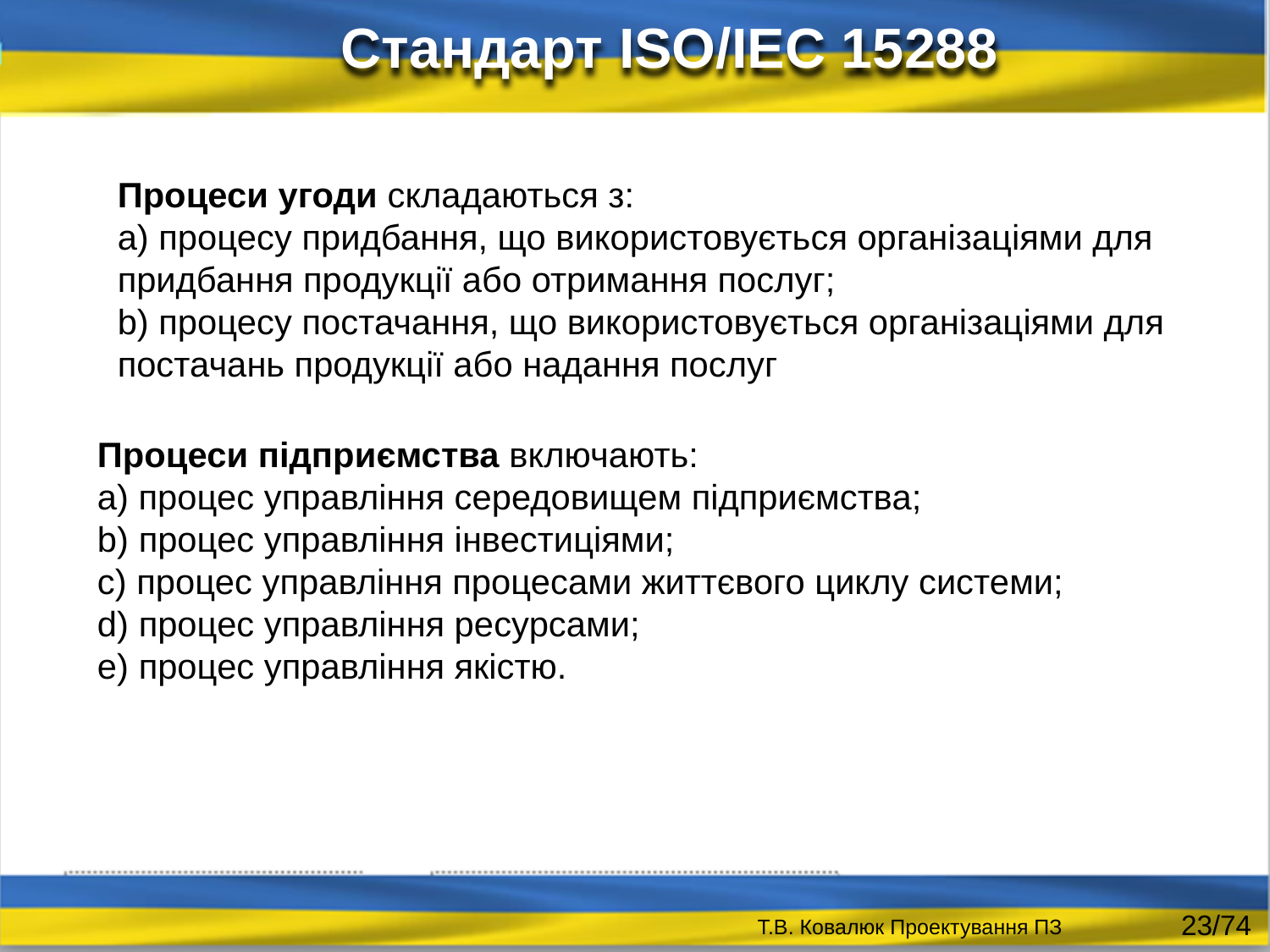

Стандарт ISO/IEC 15288
Процеси угоди складаються з:
a) процесу придбання, що використовується організаціями для
придбання продукції або отримання послуг;
b) процесу постачання, що використовується організаціями для постачань продукції або надання послуг
Процеси підприємства включають:
a) процес управління середовищем підприємства;
b) процес управління інвестиціями;
c) процес управління процесами життєвого циклу системи;
d) процес управління ресурсами;
e) процес управління якістю.